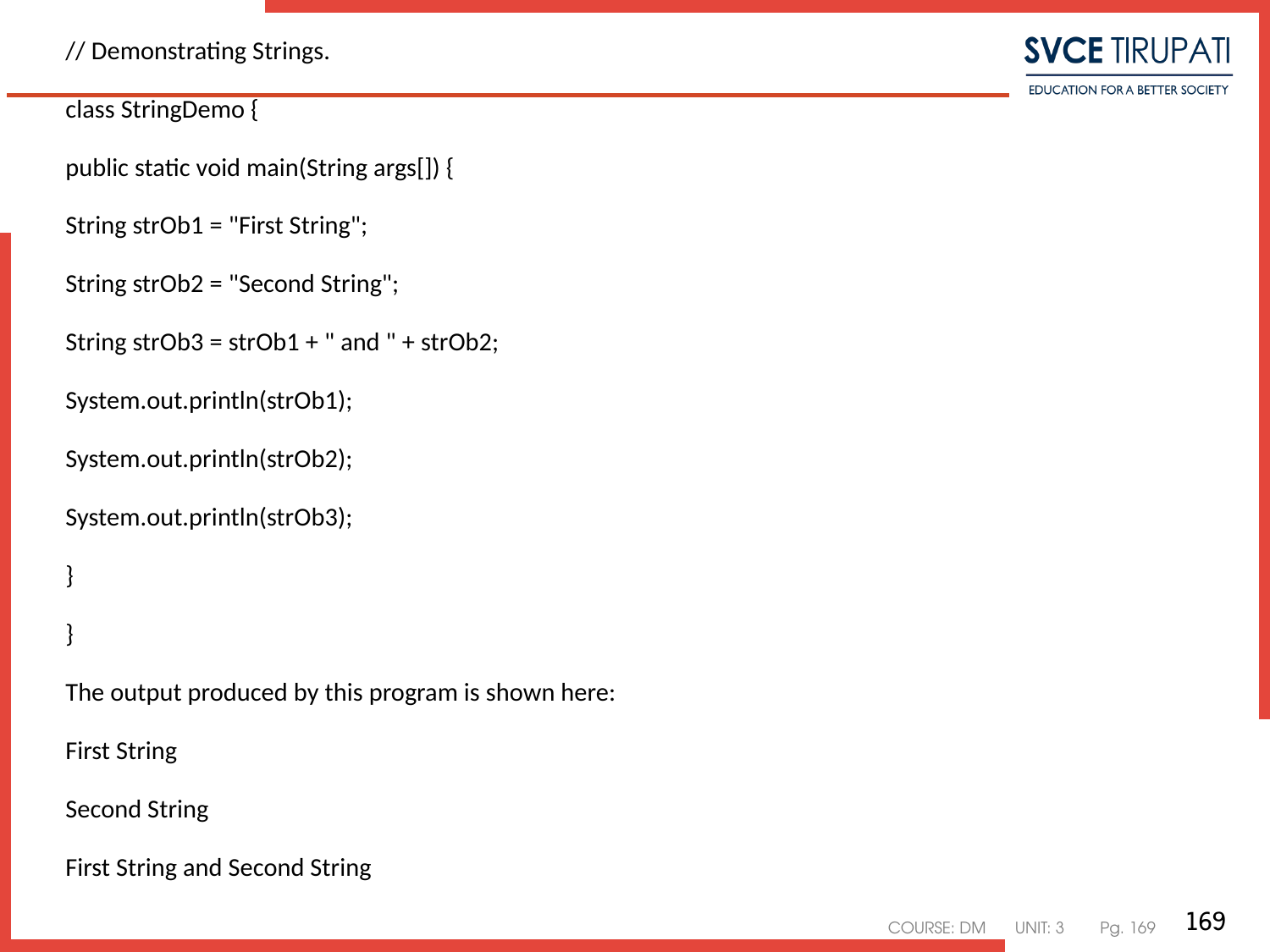

#
// Demonstrating Strings.
class StringDemo {
public static void main(String args[]) {
String strOb1 = "First String";
String strOb2 = "Second String";
String strOb3 = strOb1 + " and " + strOb2;
System.out.println(strOb1);
System.out.println(strOb2);
System.out.println(strOb3);
}
}
The output produced by this program is shown here:
First String
Second String
First String and Second String
169